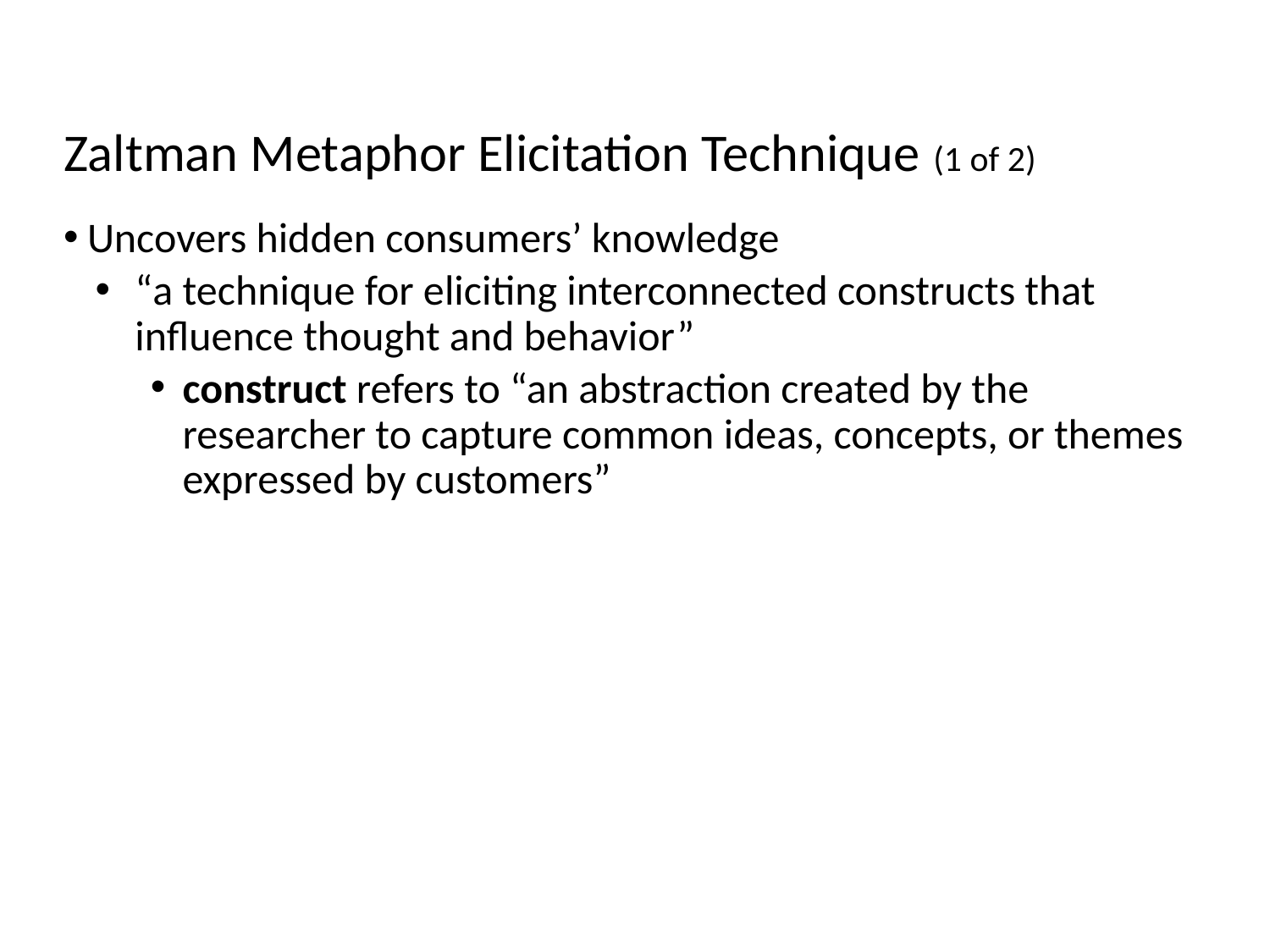

# Zaltman Metaphor Elicitation Technique (1 of 2)
Uncovers hidden consumers’ knowledge
“a technique for eliciting interconnected constructs that influence thought and behavior”
construct refers to “an abstraction created by the researcher to capture common ideas, concepts, or themes expressed by customers”